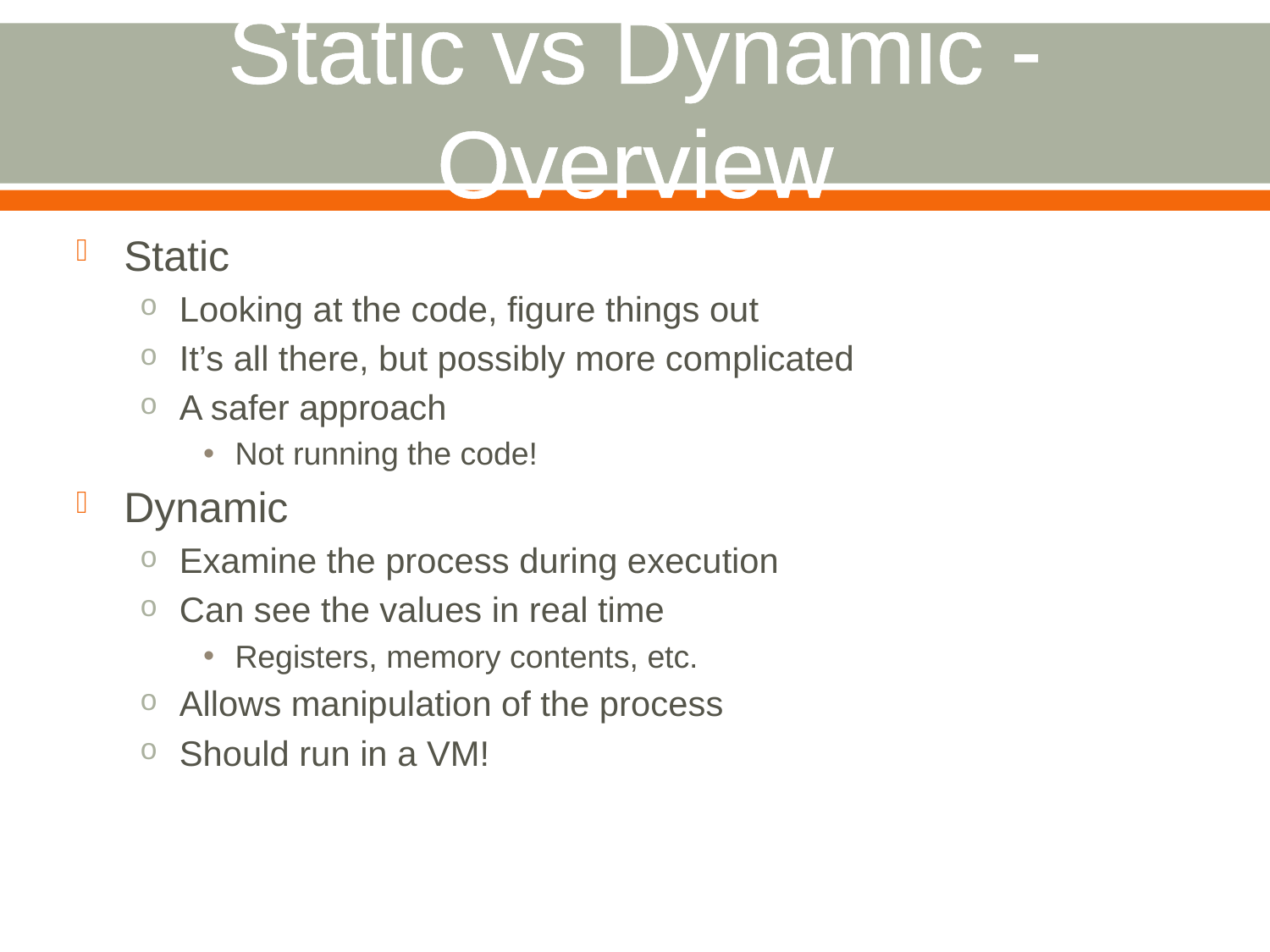

# Static vs Dynamic - Overview
Static
Looking at the code, figure things out
It’s all there, but possibly more complicated
A safer approach
Not running the code!
Dynamic
Examine the process during execution
Can see the values in real time
Registers, memory contents, etc.
Allows manipulation of the process
Should run in a VM!